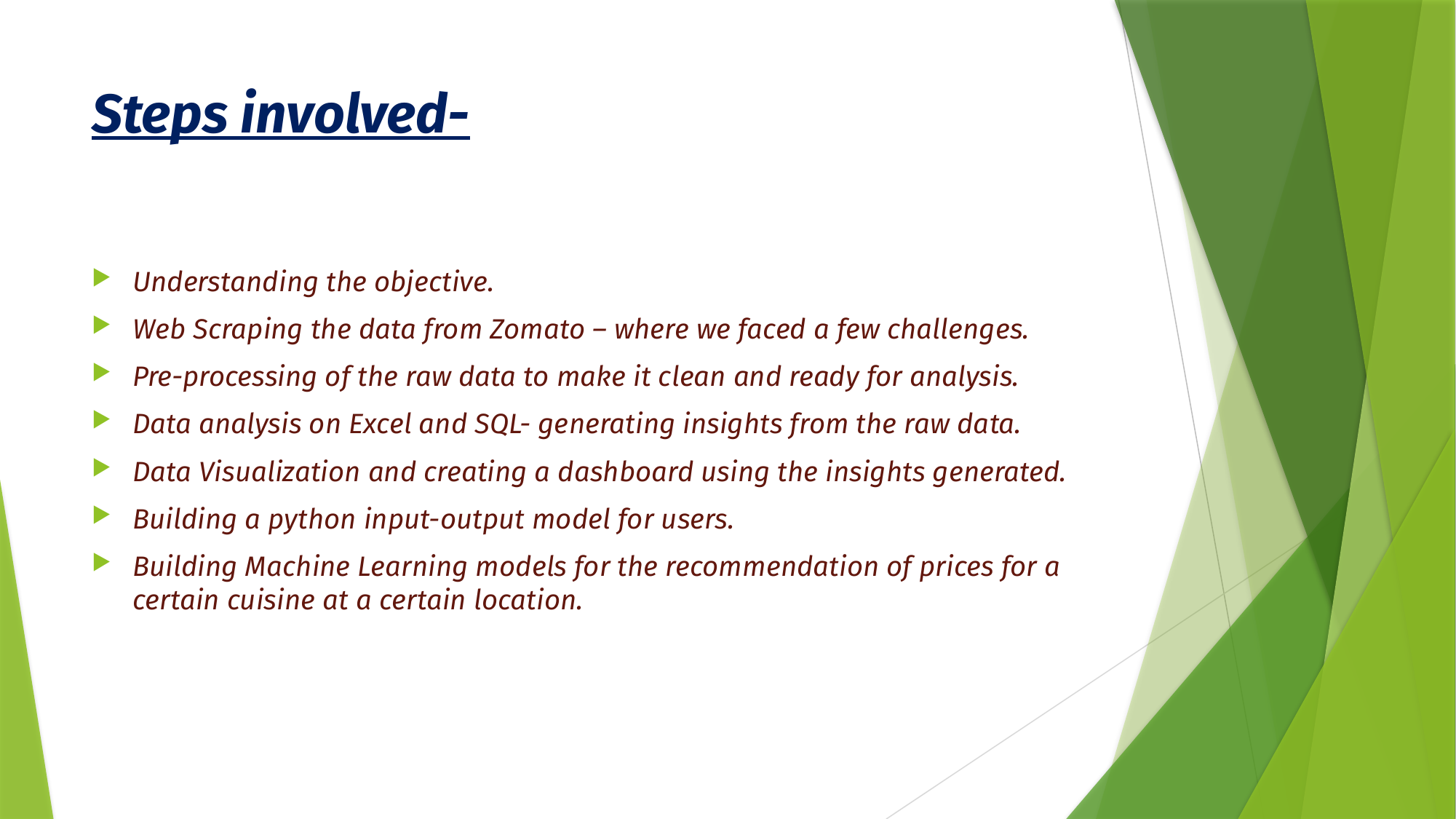

# Steps involved-
Understanding the objective.
Web Scraping the data from Zomato – where we faced a few challenges.
Pre-processing of the raw data to make it clean and ready for analysis.
Data analysis on Excel and SQL- generating insights from the raw data.
Data Visualization and creating a dashboard using the insights generated.
Building a python input-output model for users.
Building Machine Learning models for the recommendation of prices for a certain cuisine at a certain location.